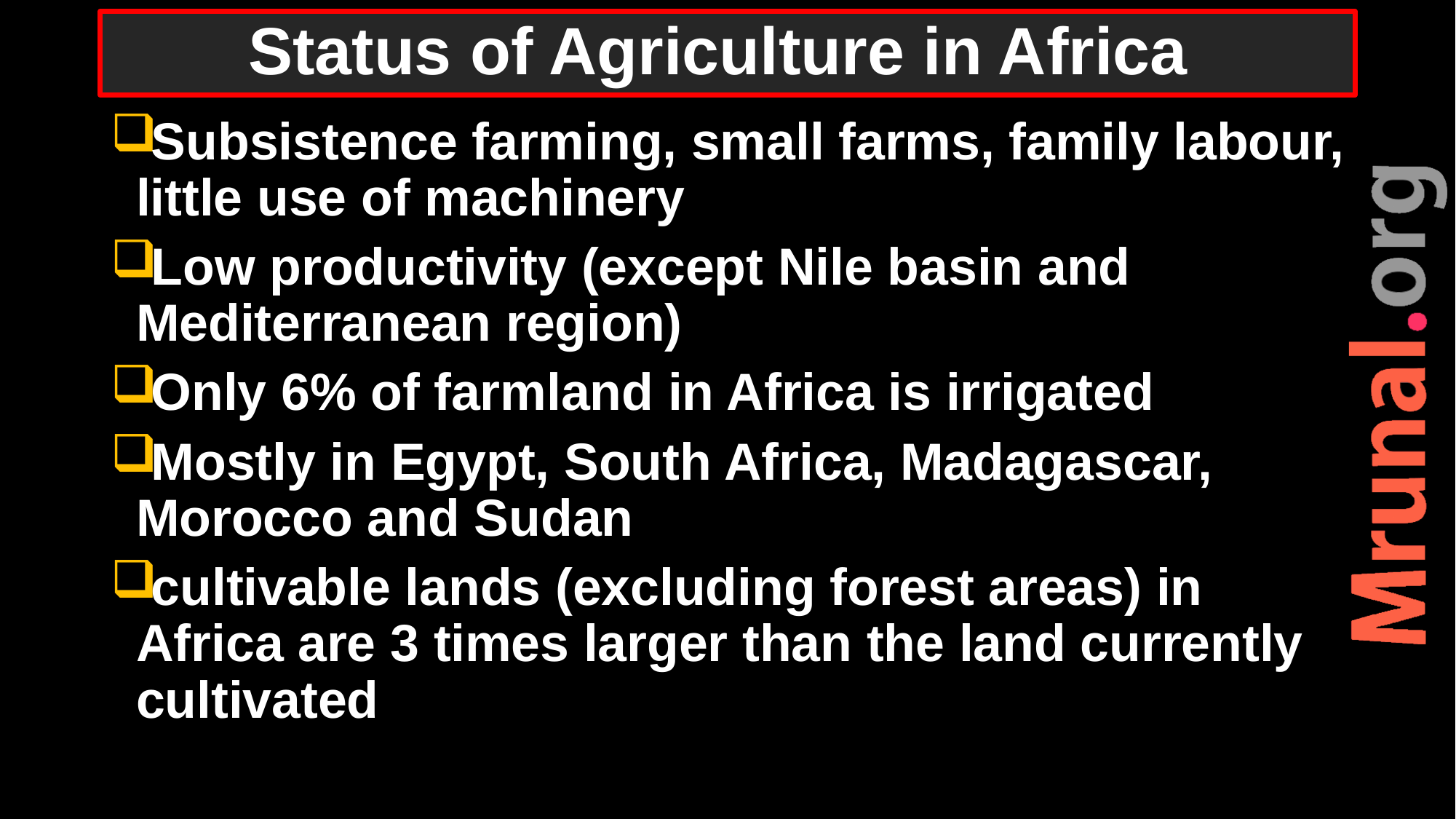

# Status of Agriculture in Africa
Subsistence farming, small farms, family labour, little use of machinery
Low productivity (except Nile basin and Mediterranean region)
Only 6% of farmland in Africa is irrigated
Mostly in Egypt, South Africa, Madagascar, Morocco and Sudan
cultivable lands (excluding forest areas) in Africa are 3 times larger than the land currently cultivated